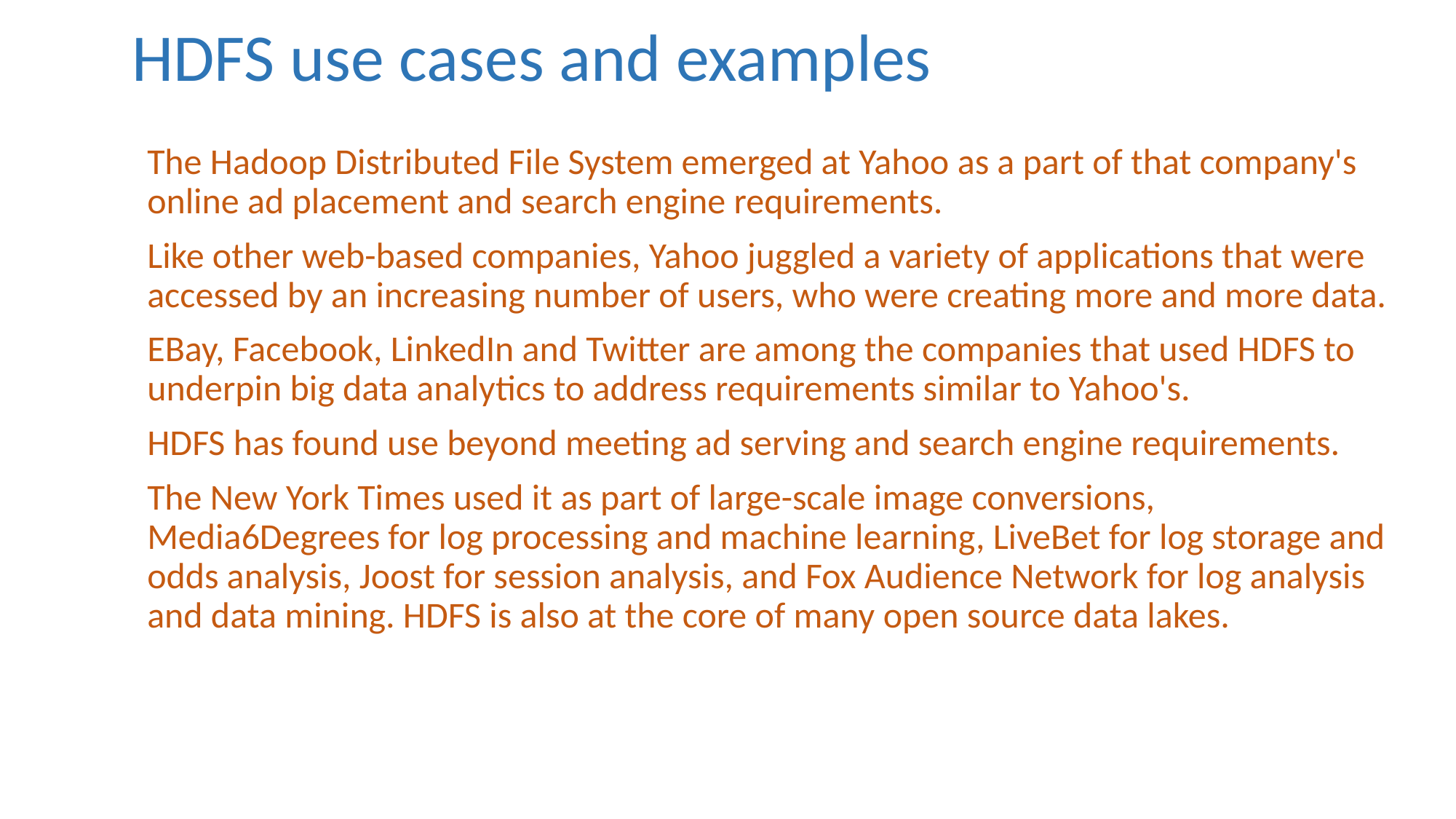

# HDFS use cases and examples
The Hadoop Distributed File System emerged at Yahoo as a part of that company's online ad placement and search engine requirements.
Like other web-based companies, Yahoo juggled a variety of applications that were accessed by an increasing number of users, who were creating more and more data.
EBay, Facebook, LinkedIn and Twitter are among the companies that used HDFS to underpin big data analytics to address requirements similar to Yahoo's.
HDFS has found use beyond meeting ad serving and search engine requirements.
The New York Times used it as part of large-scale image conversions, Media6Degrees for log processing and machine learning, LiveBet for log storage and odds analysis, Joost for session analysis, and Fox Audience Network for log analysis and data mining. HDFS is also at the core of many open source data lakes.